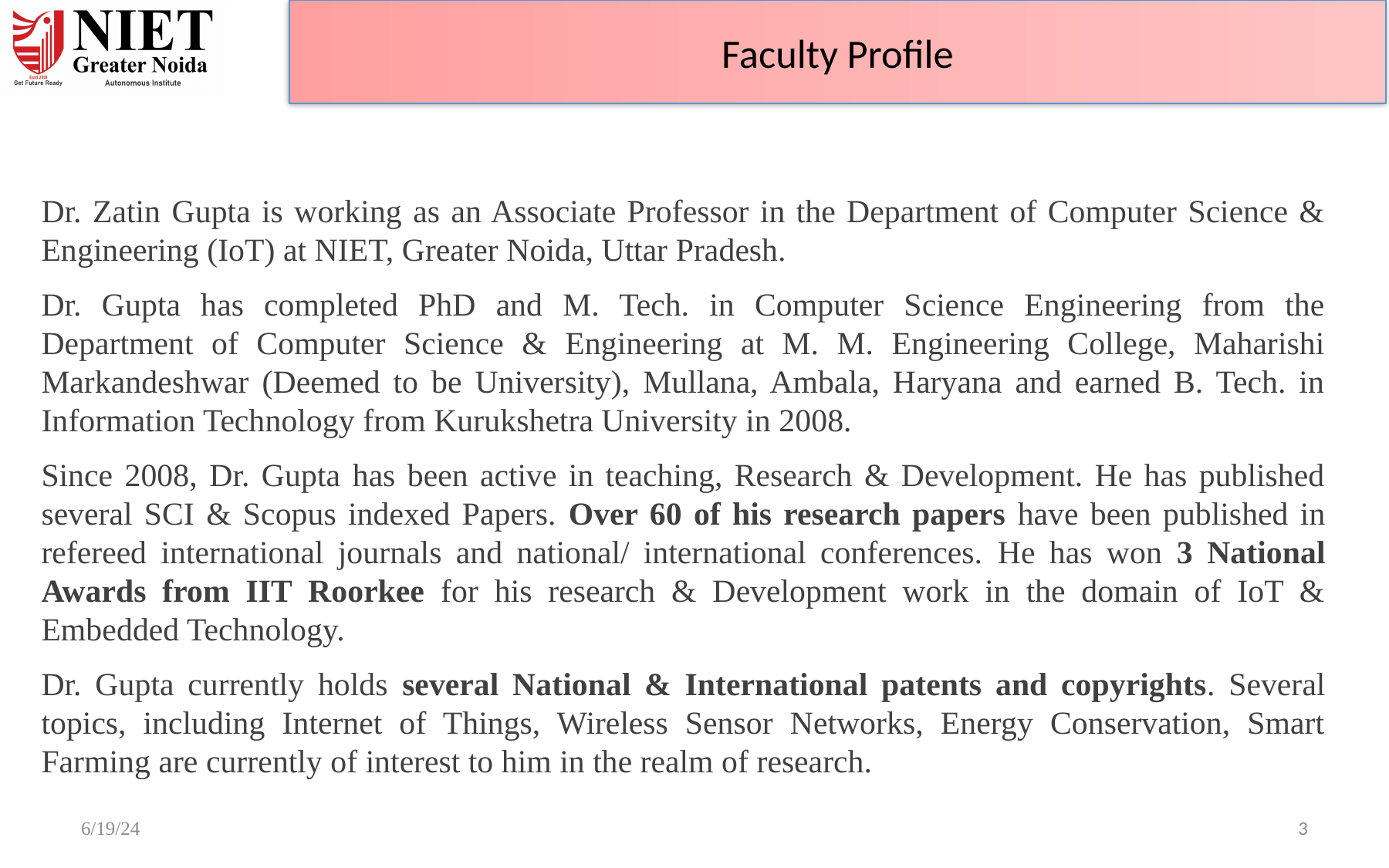

Faculty Profile
Dr. Zatin Gupta is working as an Associate Professor in the Department of Computer Science & Engineering (IoT) at NIET, Greater Noida, Uttar Pradesh.
Dr. Gupta has completed PhD and M. Tech. in Computer Science Engineering from the Department of Computer Science & Engineering at M. M. Engineering College, Maharishi Markandeshwar (Deemed to be University), Mullana, Ambala, Haryana and earned B. Tech. in Information Technology from Kurukshetra University in 2008.
Since 2008, Dr. Gupta has been active in teaching, Research & Development. He has published several SCI & Scopus indexed Papers. Over 60 of his research papers have been published in refereed international journals and national/ international conferences. He has won 3 National Awards from IIT Roorkee for his research & Development work in the domain of IoT & Embedded Technology.
Dr. Gupta currently holds several National & International patents and copyrights. Several topics, including Internet of Things, Wireless Sensor Networks, Energy Conservation, Smart Farming are currently of interest to him in the realm of research.
6/19/24
3